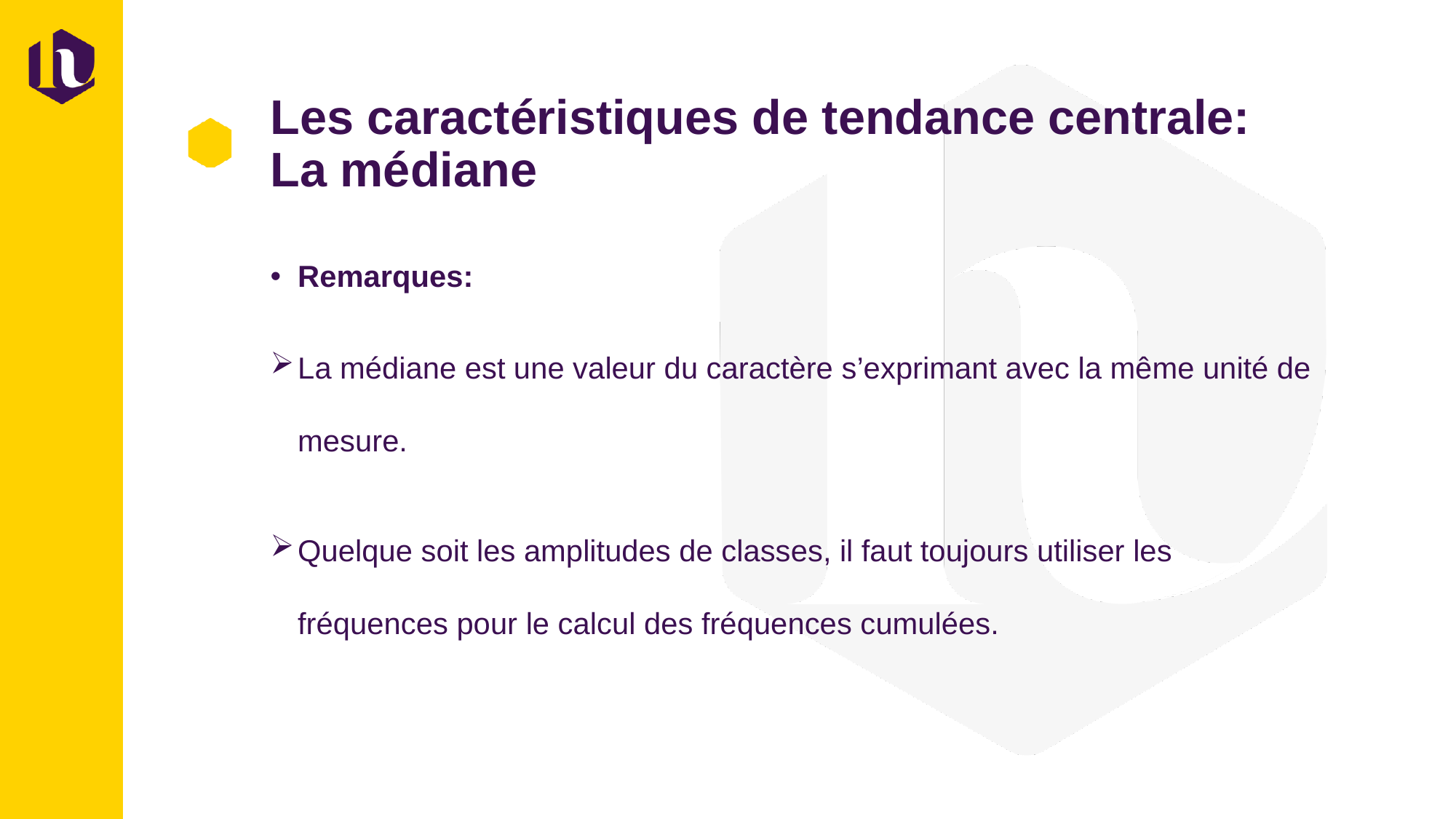

# Les caractéristiques de tendance centrale: La médiane
Remarques:
La médiane est une valeur du caractère s’exprimant avec la même unité de mesure.
Quelque soit les amplitudes de classes, il faut toujours utiliser les fréquences pour le calcul des fréquences cumulées.